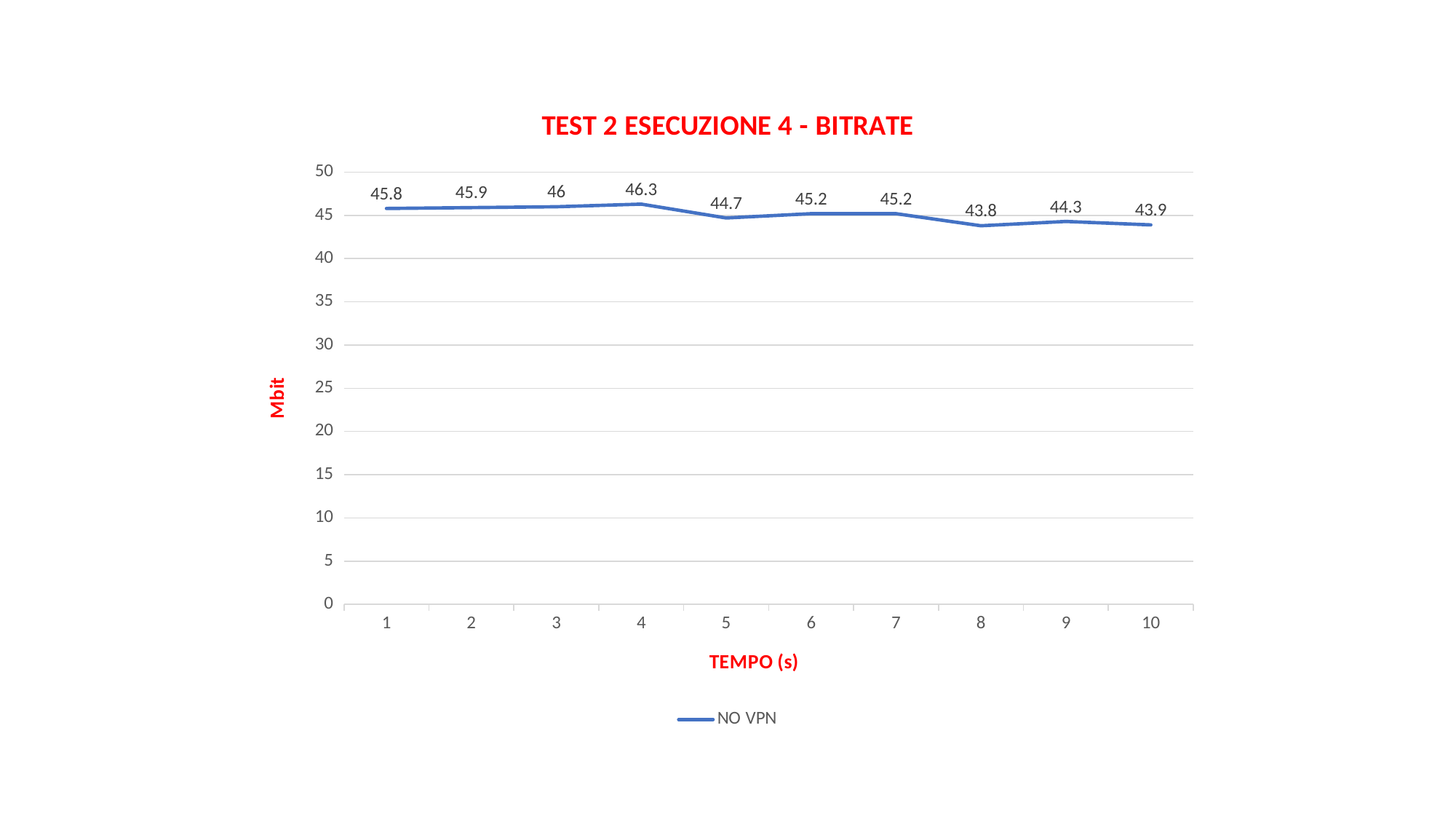

### Chart: TEST 2 ESECUZIONE 4 - BITRATE

| Category | NO VPN |
|---|---|
| 1 | 45.8 |
| 2 | 45.9 |
| 3 | 46.0 |
| 4 | 46.3 |
| 5 | 44.7 |
| 6 | 45.2 |
| 7 | 45.2 |
| 8 | 43.8 |
| 9 | 44.3 |
| 10 | 43.9 |